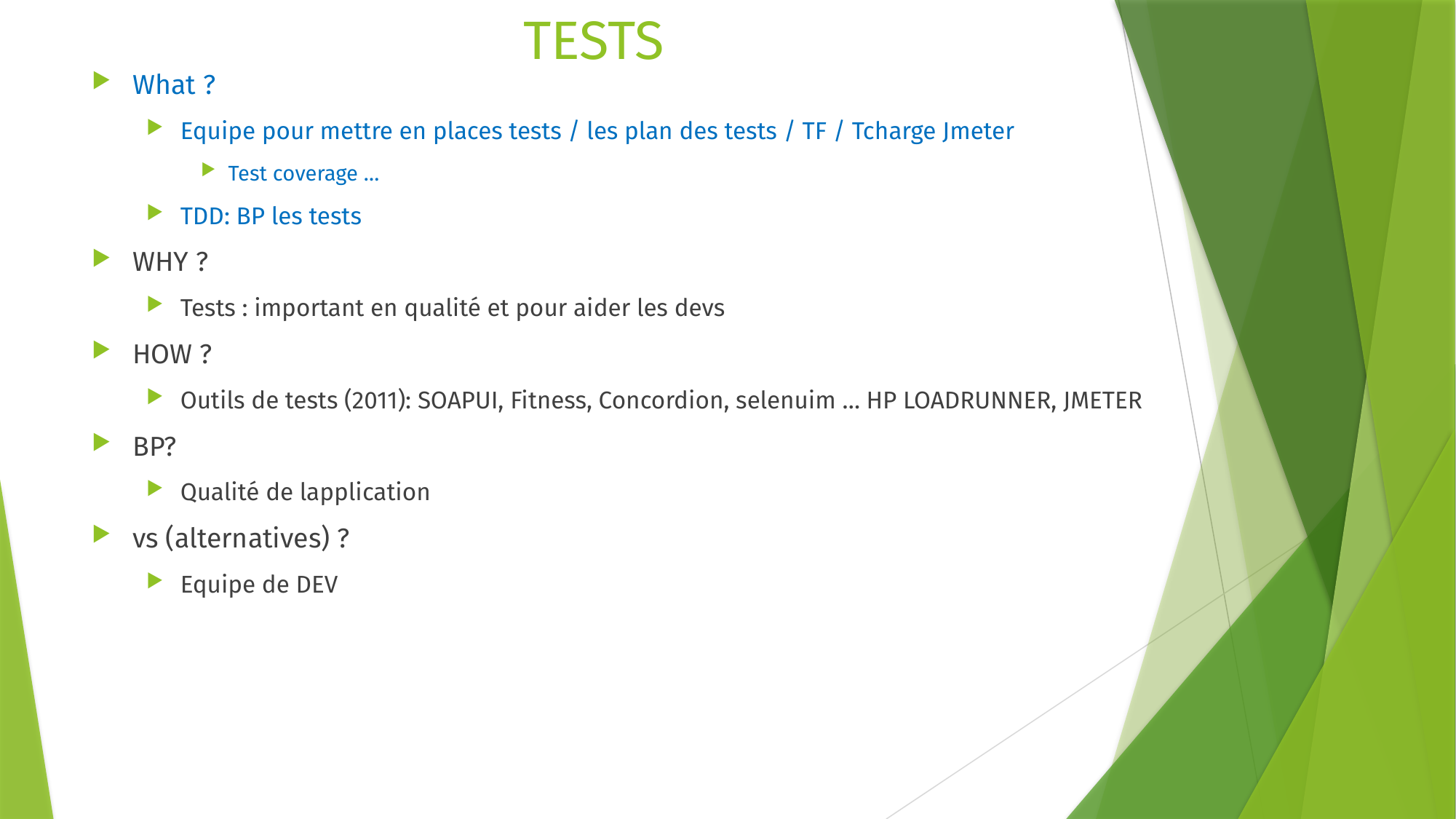

# TESTS
What ?
Equipe pour mettre en places tests / les plan des tests / TF / Tcharge Jmeter
Test coverage …
TDD: BP les tests
WHY ?
Tests : important en qualité et pour aider les devs
HOW ?
Outils de tests (2011): SOAPUI, Fitness, Concordion, selenuim … HP LOADRUNNER, JMETER
BP?
Qualité de lapplication
vs (alternatives) ?
Equipe de DEV